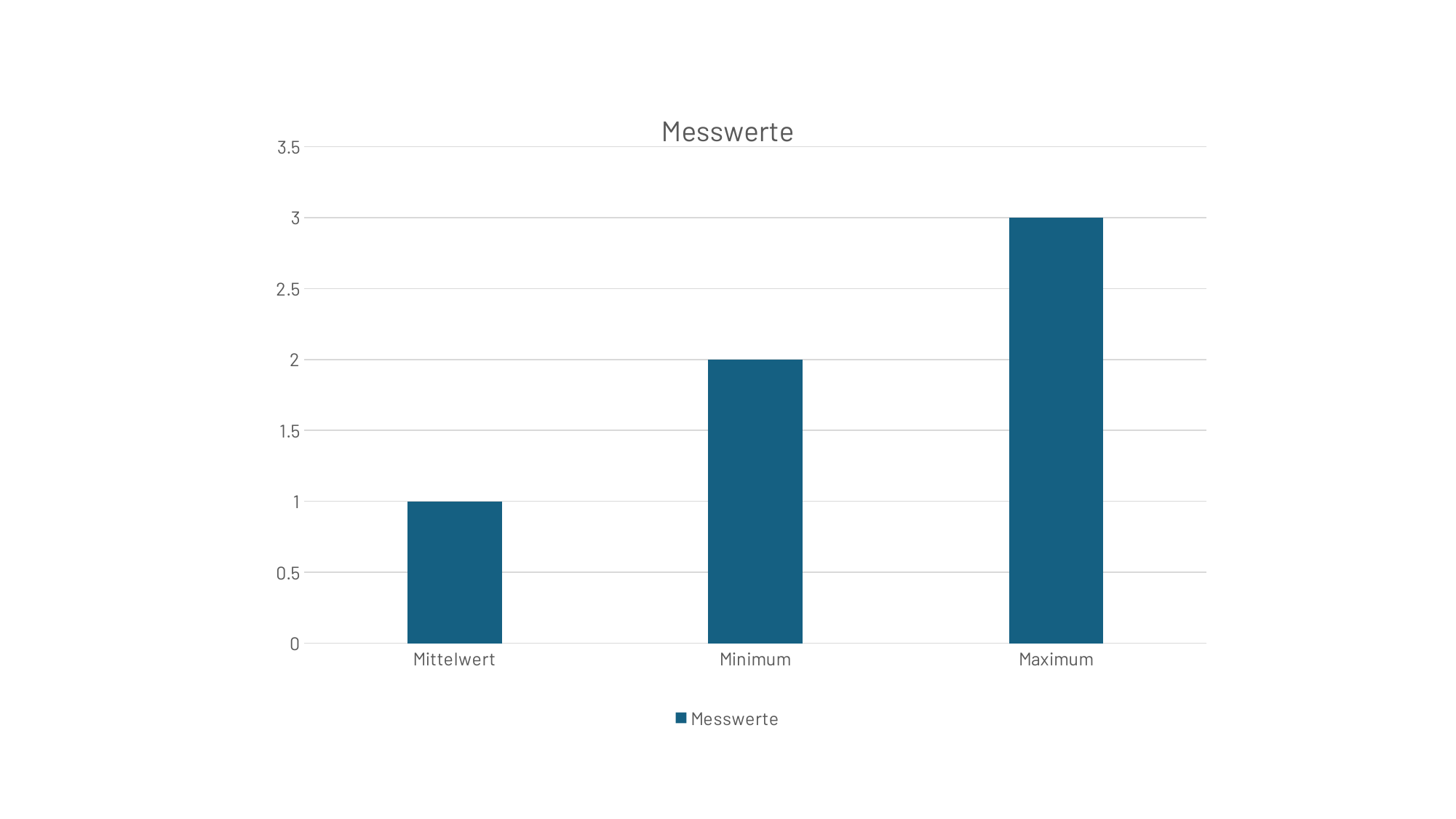

### Chart:

| Category | Messwerte |
|---|---|
| Mittelwert | 1.0 |
| Minimum | 2.0 |
| Maximum | 3.0 |